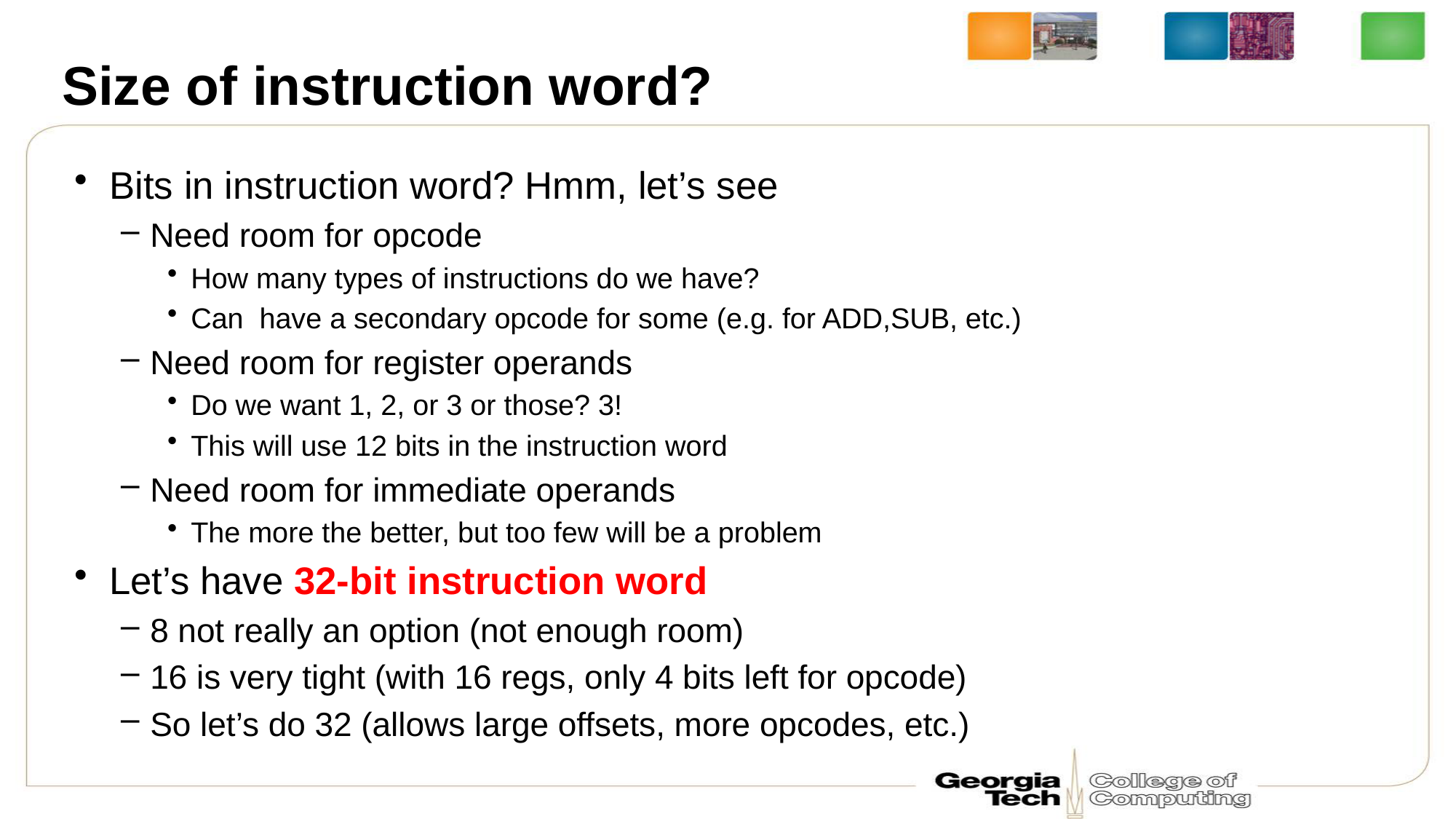

# Size of instruction word?
Bits in instruction word? Hmm, let’s see
Need room for opcode
How many types of instructions do we have?
Can  have a secondary opcode for some (e.g. for ADD,SUB, etc.)
Need room for register operands
Do we want 1, 2, or 3 or those? 3!
This will use 12 bits in the instruction word
Need room for immediate operands
The more the better, but too few will be a problem
Let’s have 32-bit instruction word
8 not really an option (not enough room)
16 is very tight (with 16 regs, only 4 bits left for opcode)
So let’s do 32 (allows large offsets, more opcodes, etc.)
12